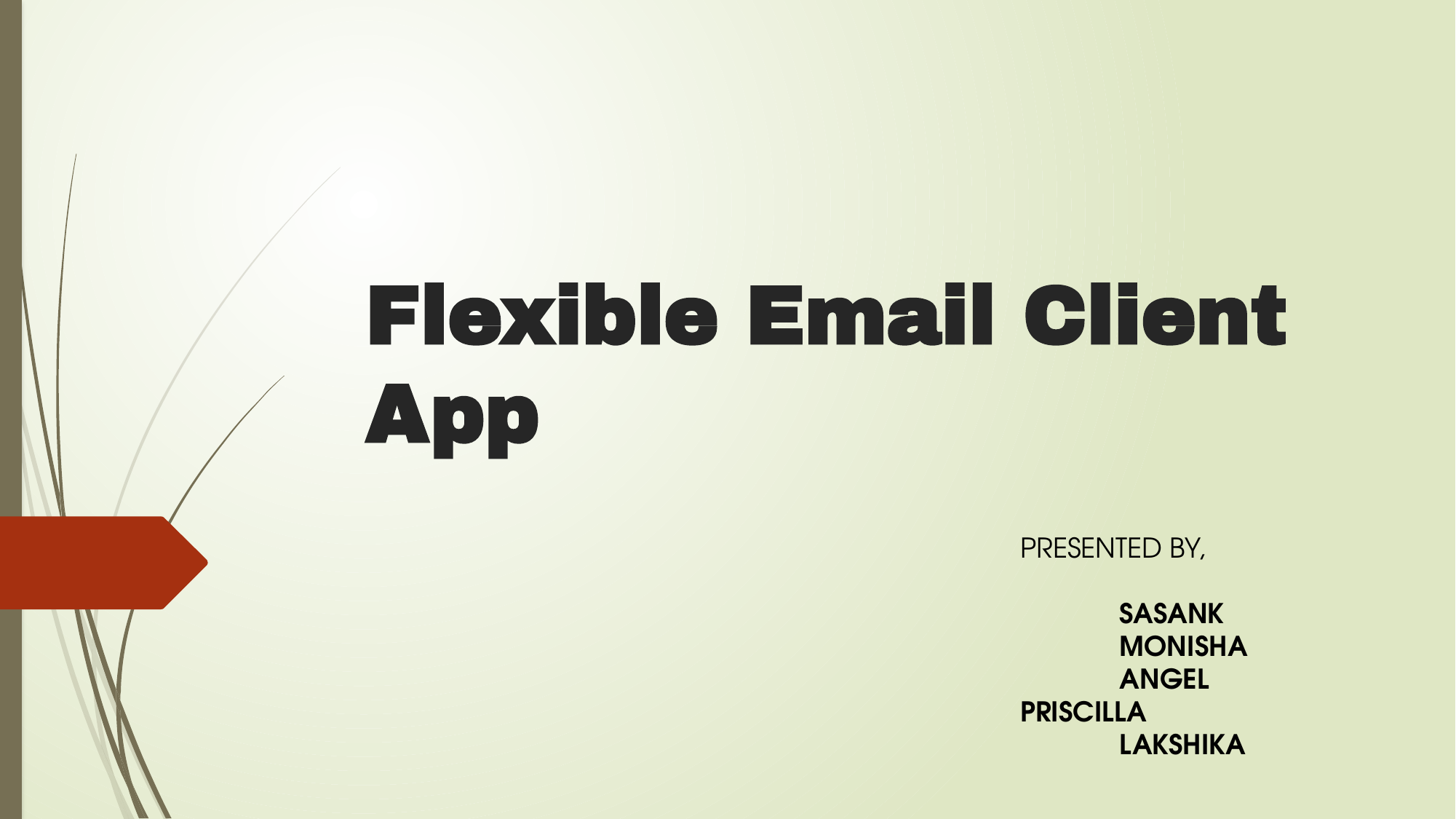

# Flexible Email Client App
PRESENTED BY,

             SASANK
             MONISHA
             ANGEL PRISCILLA
             LAKSHIKA